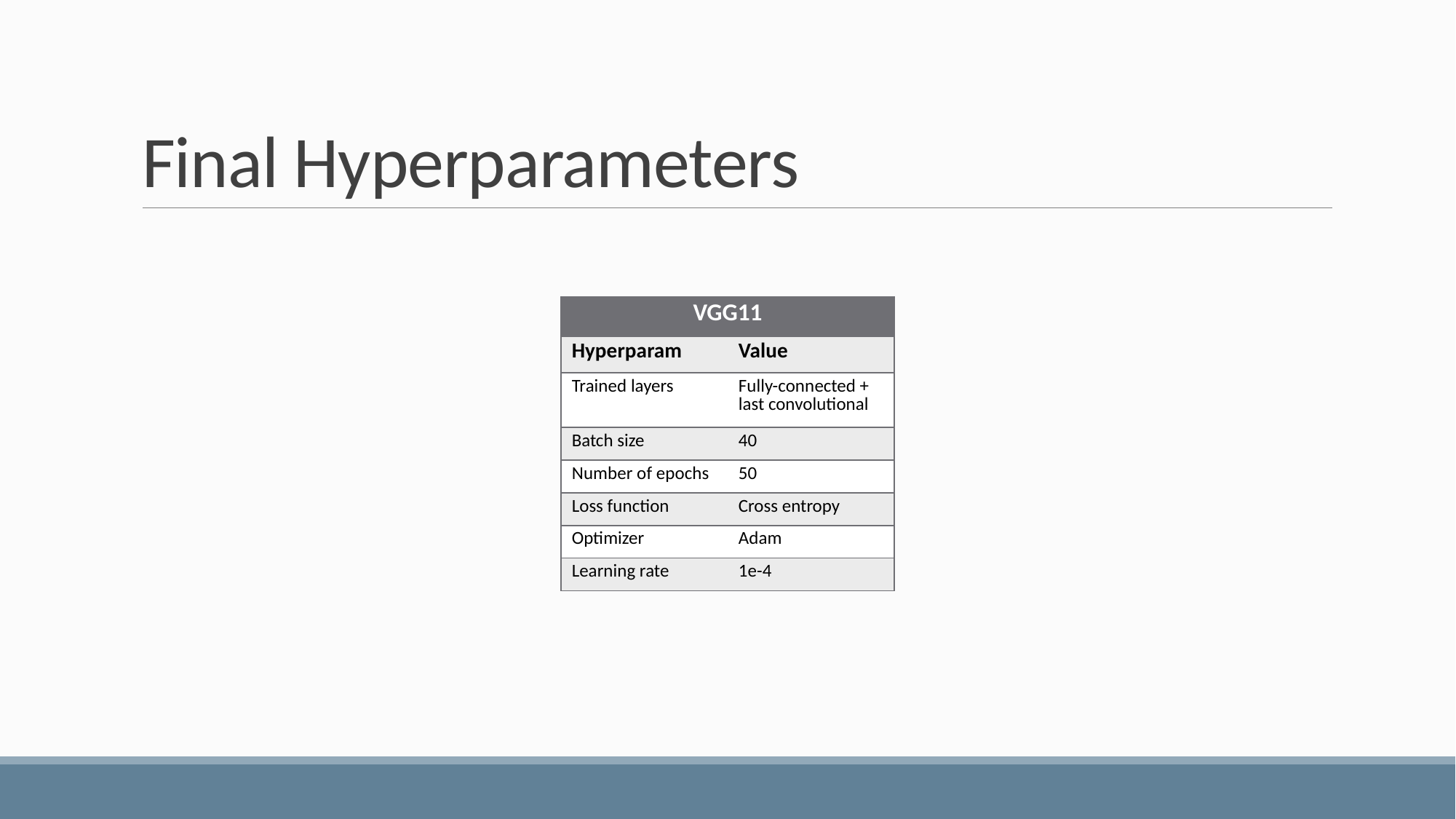

# Final Hyperparameters
| VGG11 |  |
| --- | --- |
| Hyperparam | Value |
| Trained layers | Fully-connected + last convolutional |
| Batch size | 40 |
| Number of epochs | 50 |
| Loss function | Cross entropy |
| Optimizer | Adam |
| Learning rate | 1e-4 |